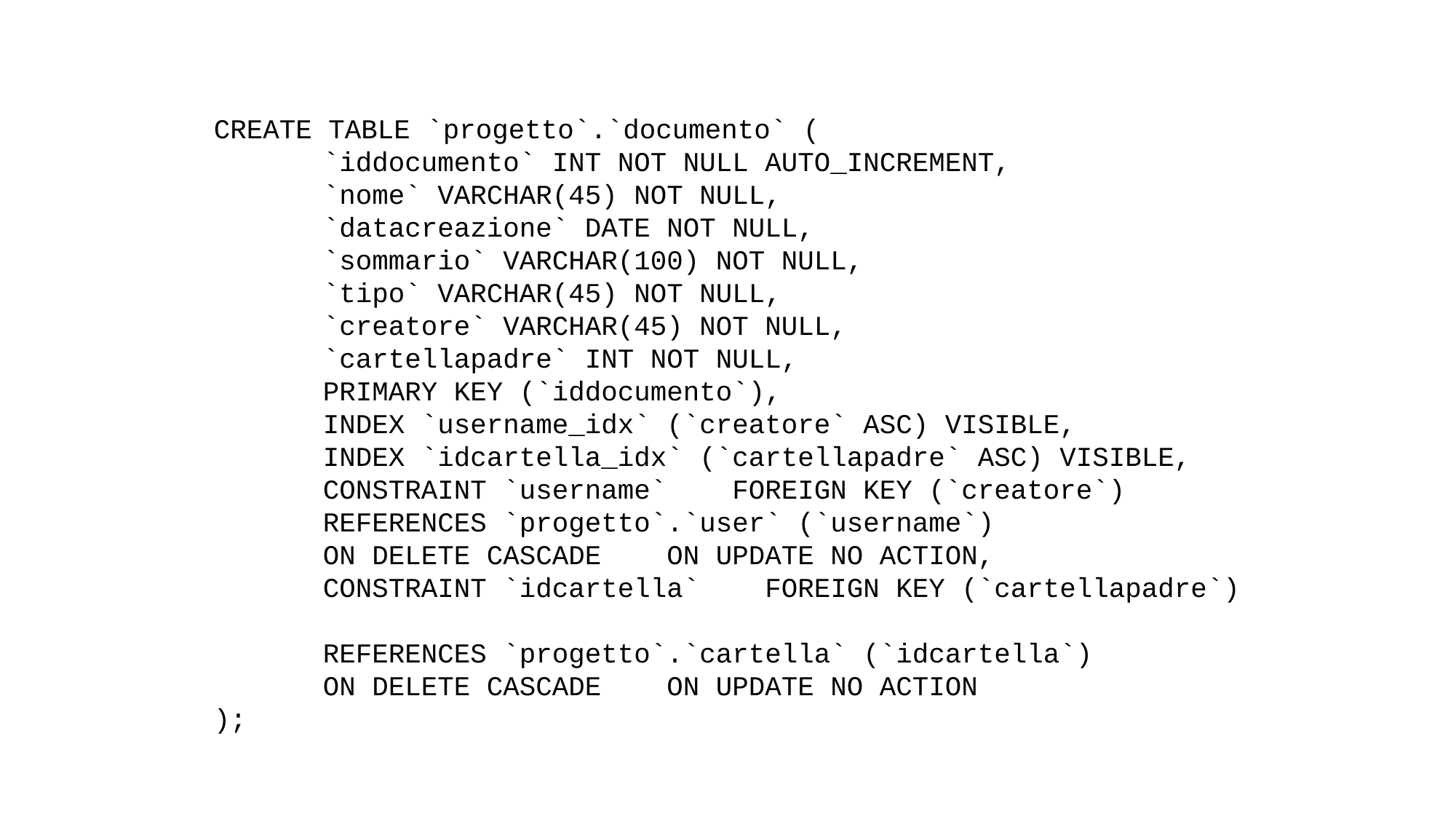

CREATE TABLE `progetto`.`documento` (
	`iddocumento` INT NOT NULL AUTO_INCREMENT,
	`nome` VARCHAR(45) NOT NULL,
	`datacreazione` DATE NOT NULL,
	`sommario` VARCHAR(100) NOT NULL,
	`tipo` VARCHAR(45) NOT NULL,
	`creatore` VARCHAR(45) NOT NULL,
	`cartellapadre` INT NOT NULL,
	PRIMARY KEY (`iddocumento`),
	INDEX `username_idx` (`creatore` ASC) VISIBLE,
	INDEX `idcartella_idx` (`cartellapadre` ASC) VISIBLE,  	CONSTRAINT `username`    FOREIGN KEY (`creatore`)
	REFERENCES `progetto`.`user` (`username`)
	ON DELETE CASCADE    ON UPDATE NO ACTION,
	CONSTRAINT `idcartella`    FOREIGN KEY (`cartellapadre`)
	REFERENCES `progetto`.`cartella` (`idcartella`)
	ON DELETE CASCADE    ON UPDATE NO ACTION
);